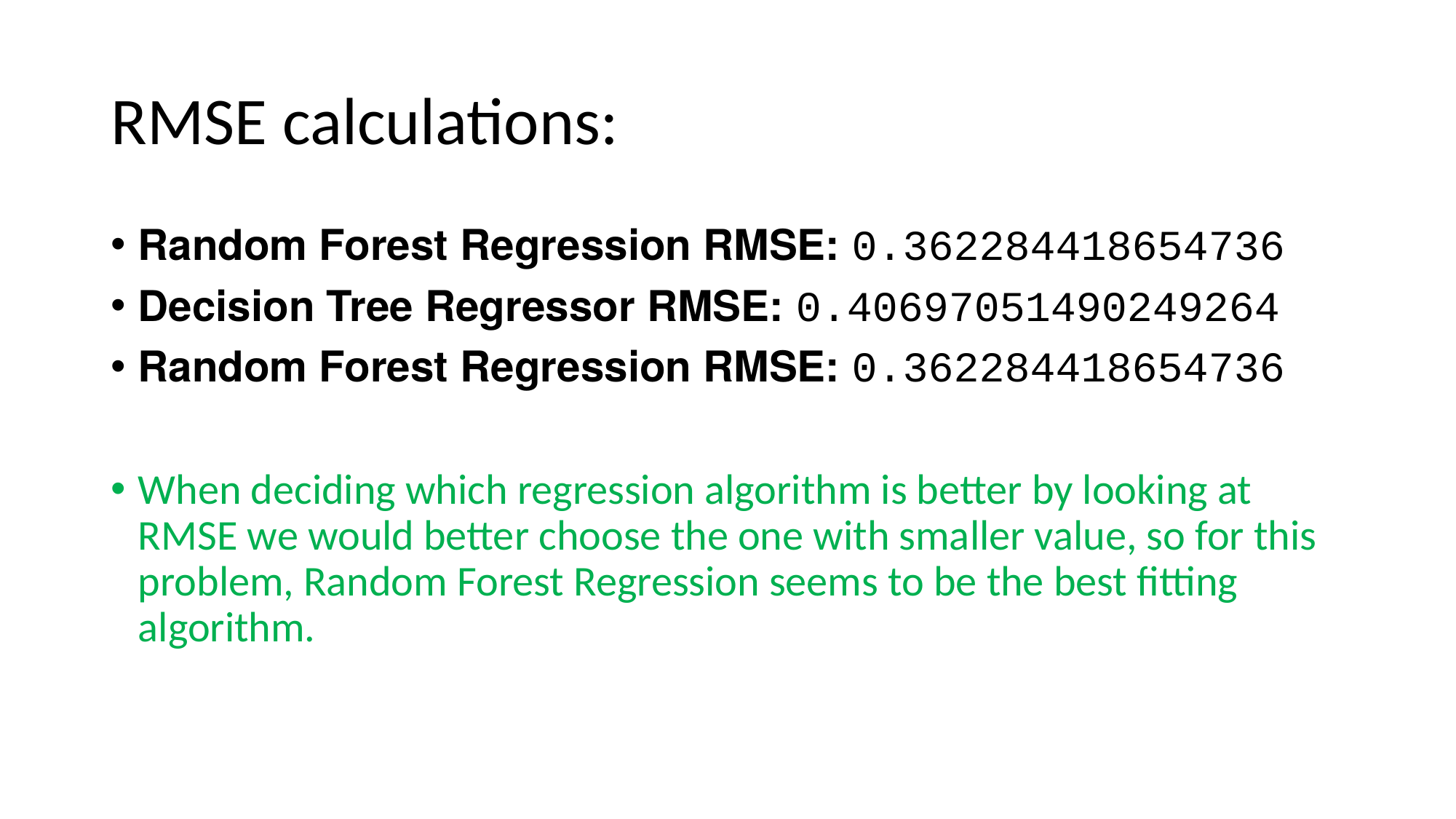

# RMSE calculations:
Random Forest Regression RMSE: 0.362284418654736
Decision Tree Regressor RMSE: 0.40697051490249264
Random Forest Regression RMSE: 0.362284418654736

When deciding which regression algorithm is better by looking at RMSE we would better choose the one with smaller value, so for this problem, Random Forest Regression seems to be the best fitting algorithm.